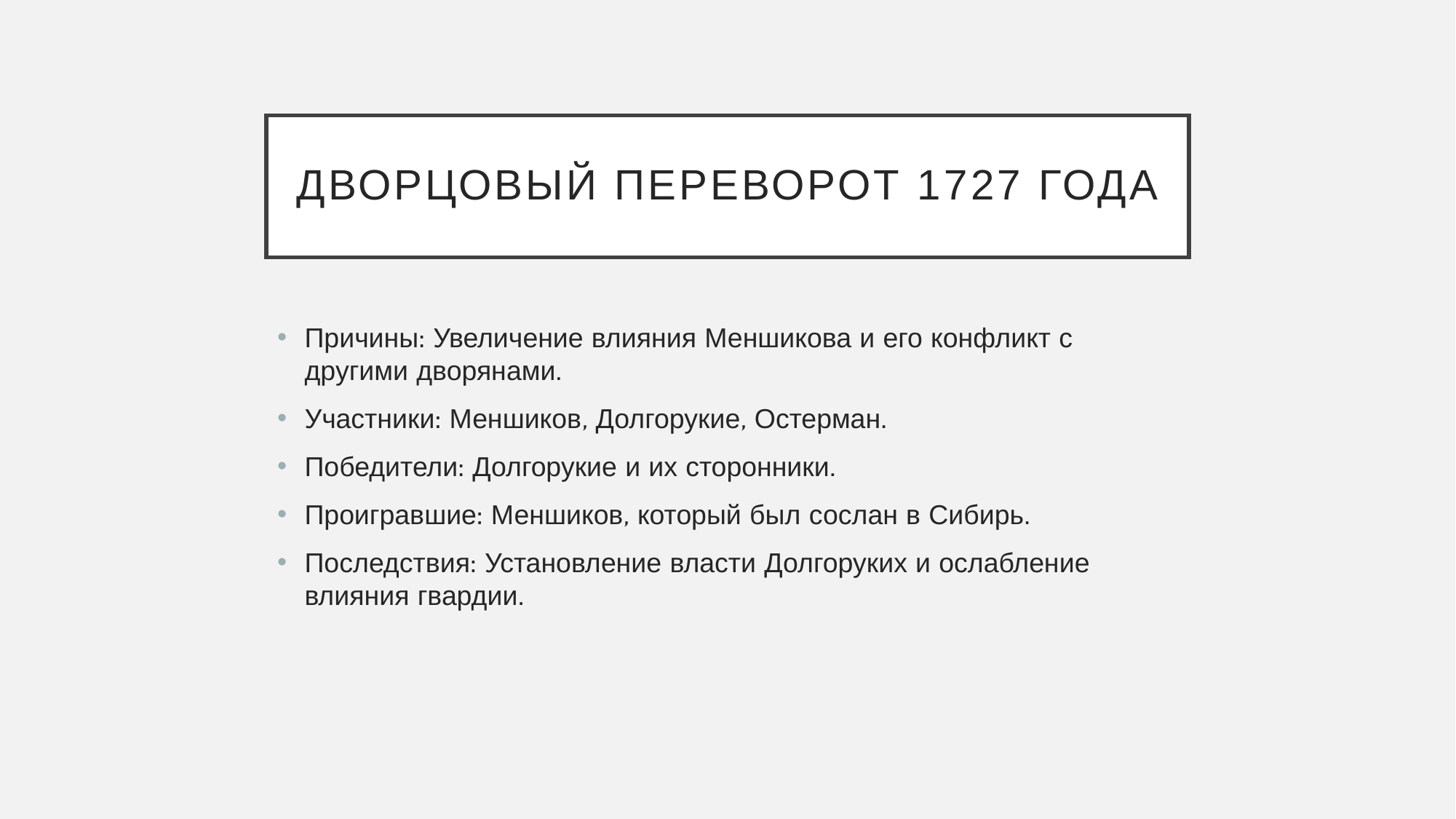

# Дворцовый переворот 1727 года
Причины: Увеличение влияния Меншикова и его конфликт с другими дворянами.
Участники: Меншиков, Долгорукие, Остерман.
Победители: Долгорукие и их сторонники.
Проигравшие: Меншиков, который был сослан в Сибирь.
Последствия: Установление власти Долгоруких и ослабление влияния гвардии.